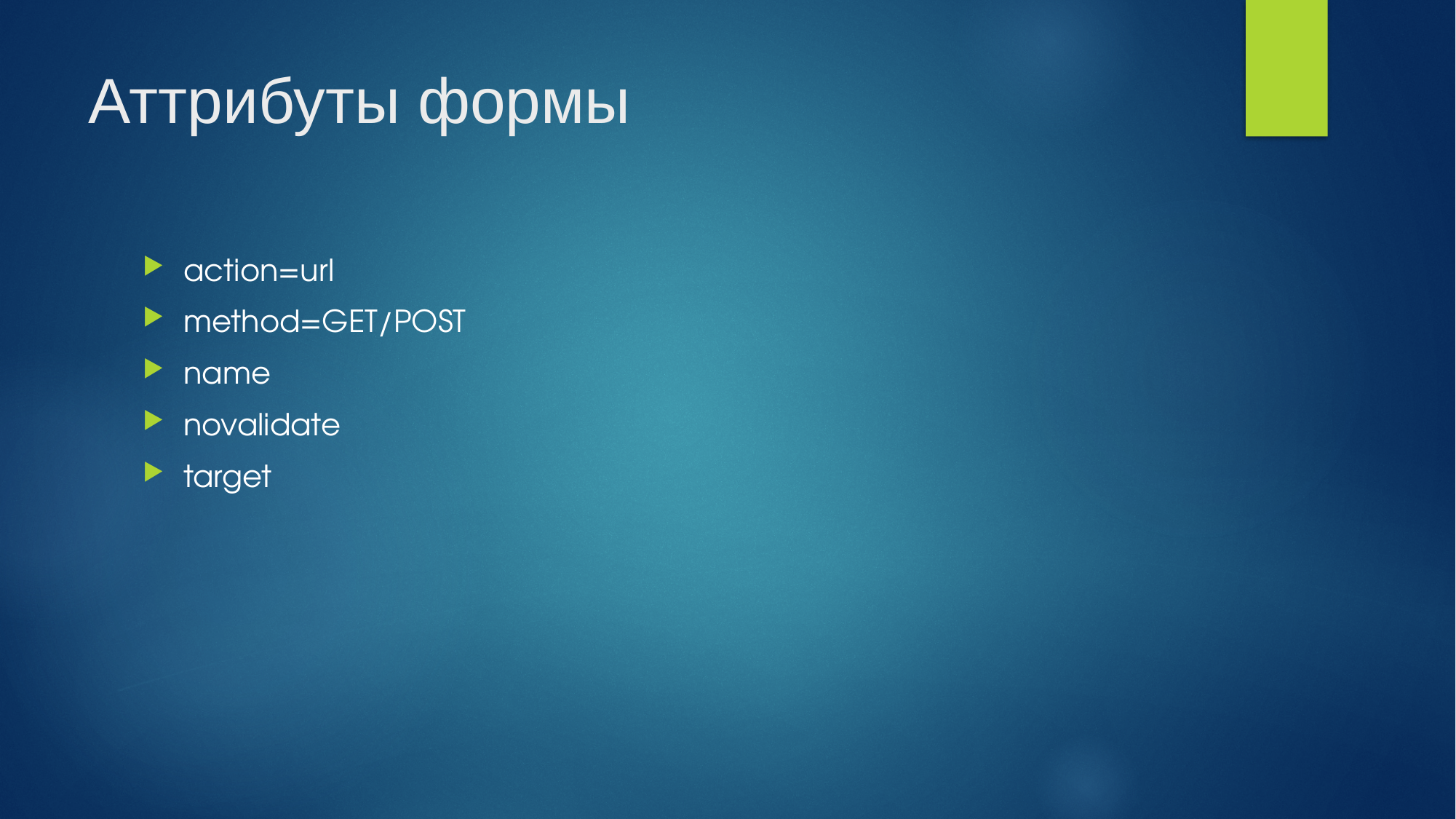

# Аттрибуты формы
action=url
method=GET/POST
name
novalidate
target